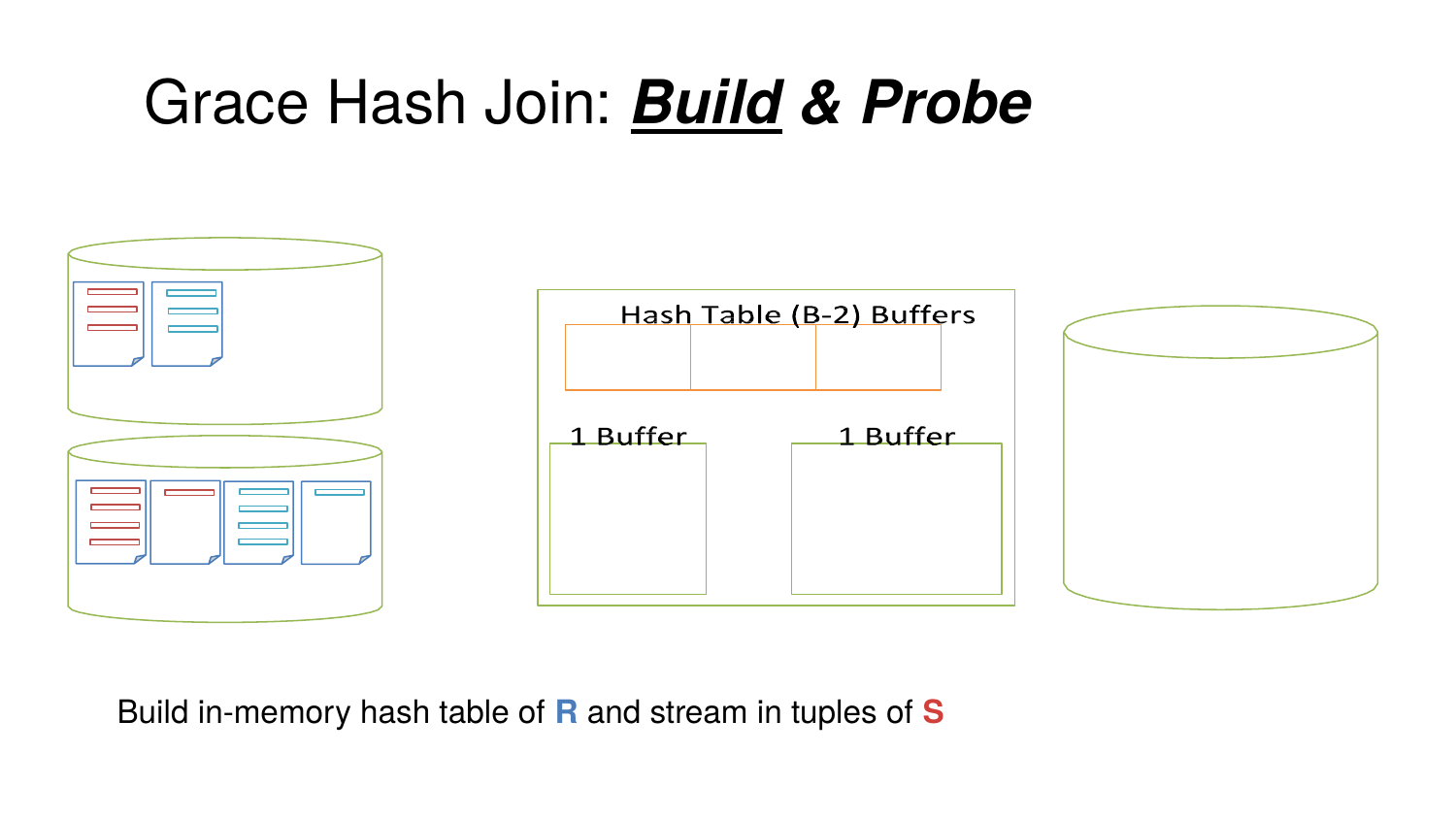

# Grace Hash Join: Build & Probe

Build in-memory hash table of R and stream in tuples of S